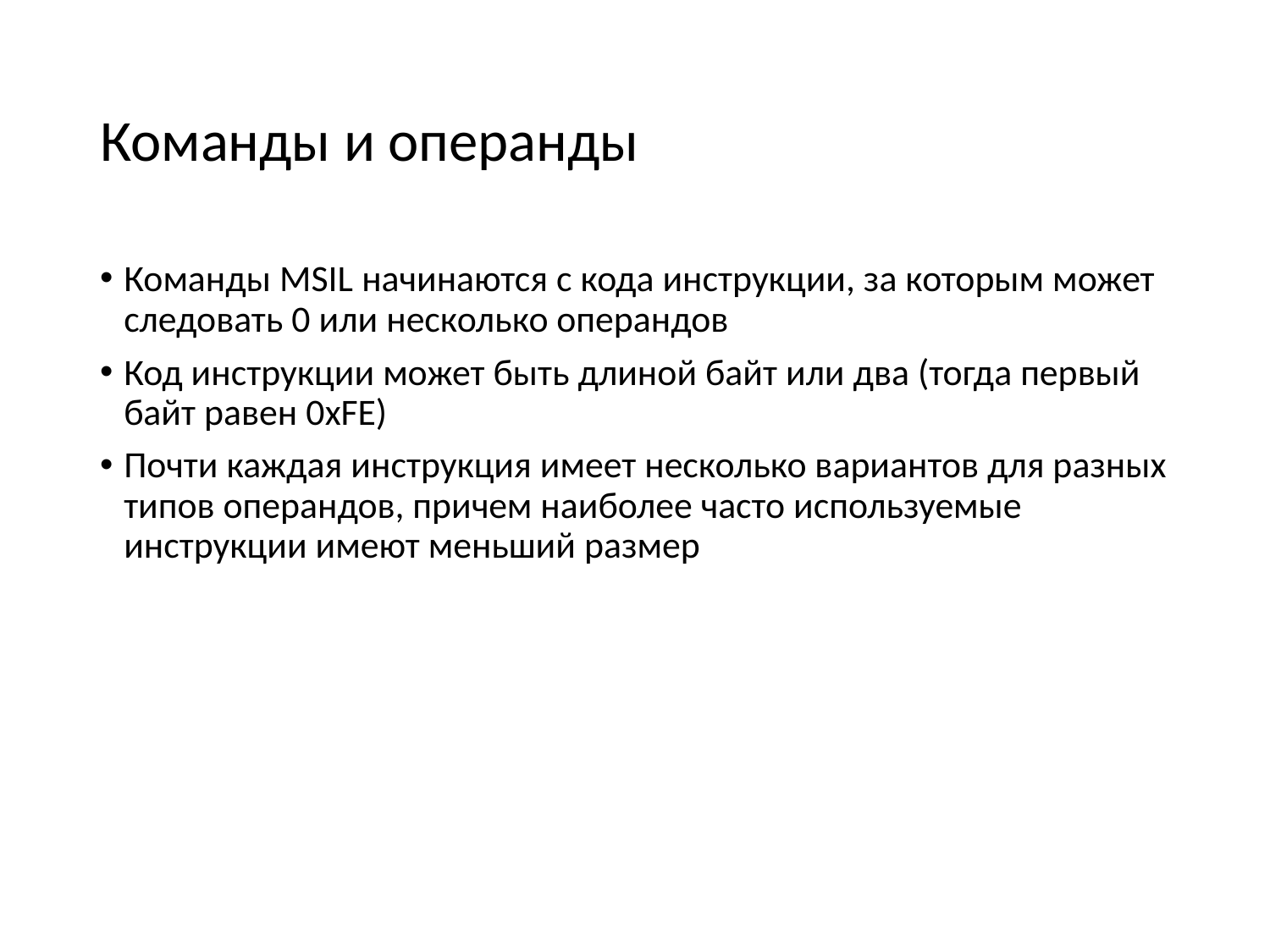

# Команды и операнды
Команды MSIL начинаются с кода инструкции, за которым может следовать 0 или несколько операндов
Код инструкции может быть длиной байт или два (тогда первый байт равен 0xFE)
Почти каждая инструкция имеет несколько вариантов для разных типов операндов, причем наиболее часто используемые инструкции имеют меньший размер